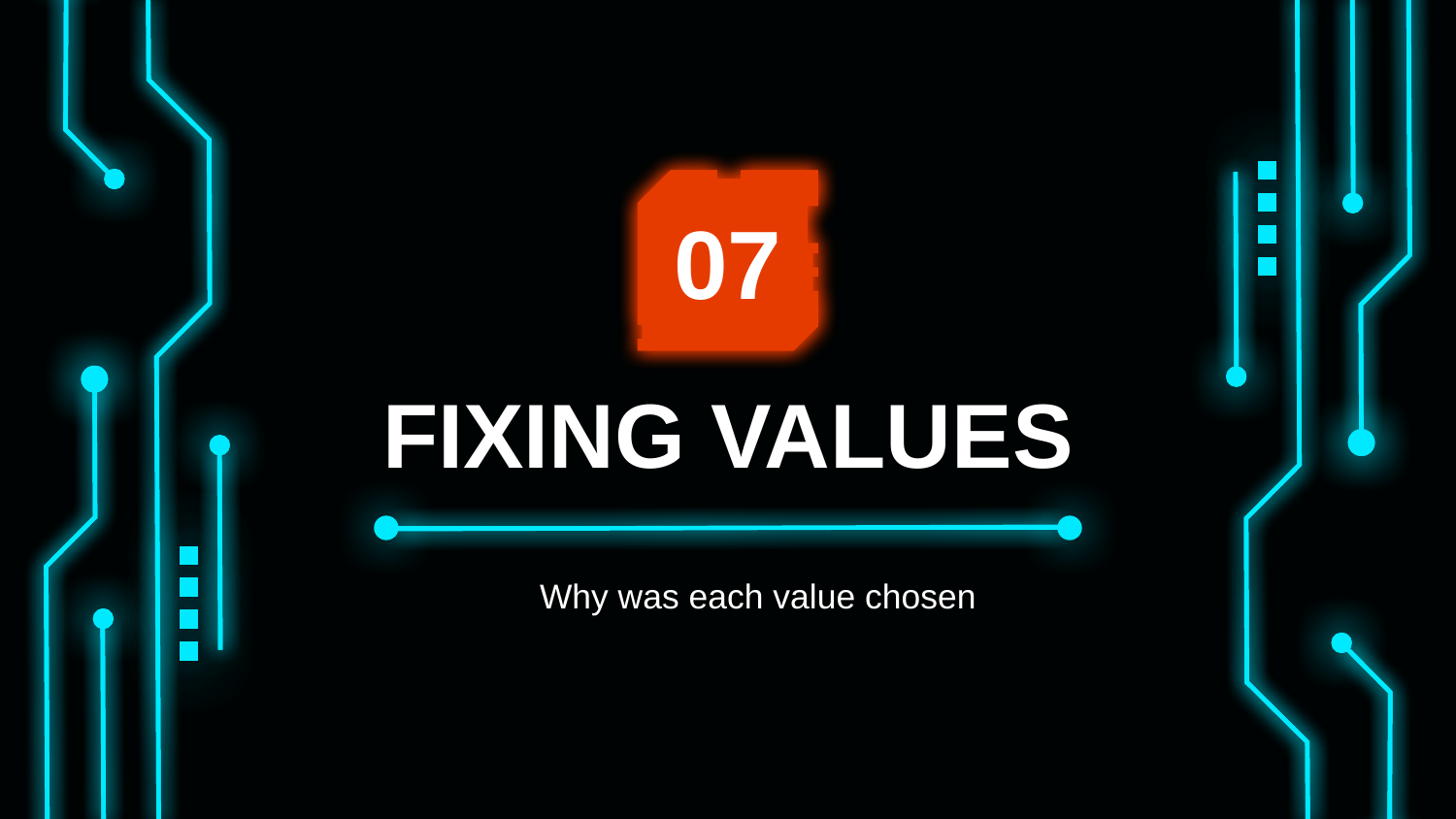

07
# FIXING VALUES

Why was each value chosen